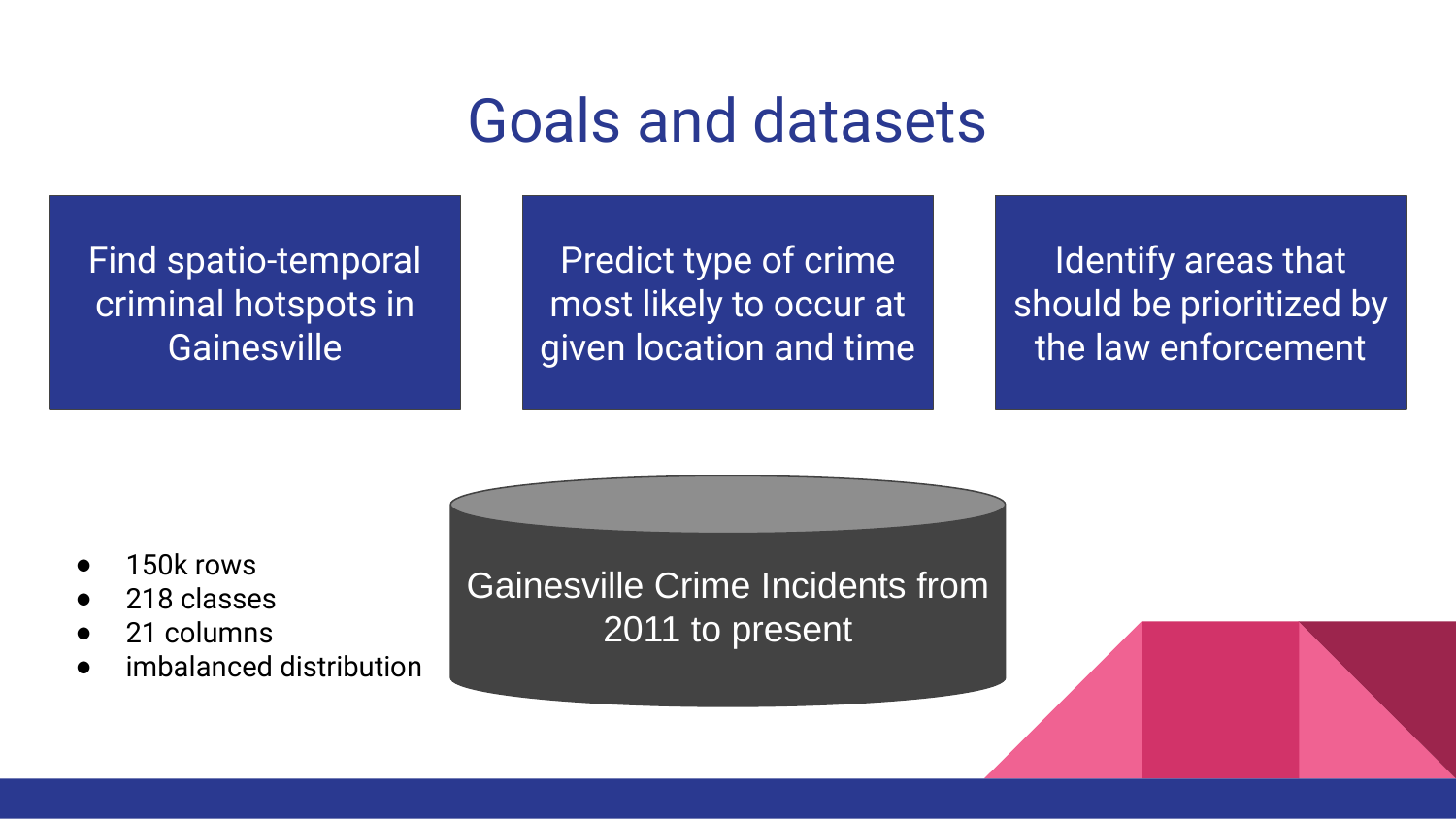

# Goals and datasets
Find spatial and temporal criminal hotspots in Gainesville.
Find spatial and temporal criminal hotspots in Gainesville.
Find spatial and temporal criminal hotspots in Gainesville.
Find spatial and temporal criminal hotspots in Gainesville.
Find spatial and temporal criminal hotspots in Gainesville.
Find spatial and temporal criminal hotspots in Gainesville.
Find spatial and temporal criminal hotspots in Gainesville.

Find spatio-temporal criminal hotspots in Gainesville
Predict type of crime most likely to occur at given location and time
Identify areas that should be prioritized by the law enforcement
Gainesville Crime Incidents from 2011 to present
150k rows
218 classes
21 columns
imbalanced distribution